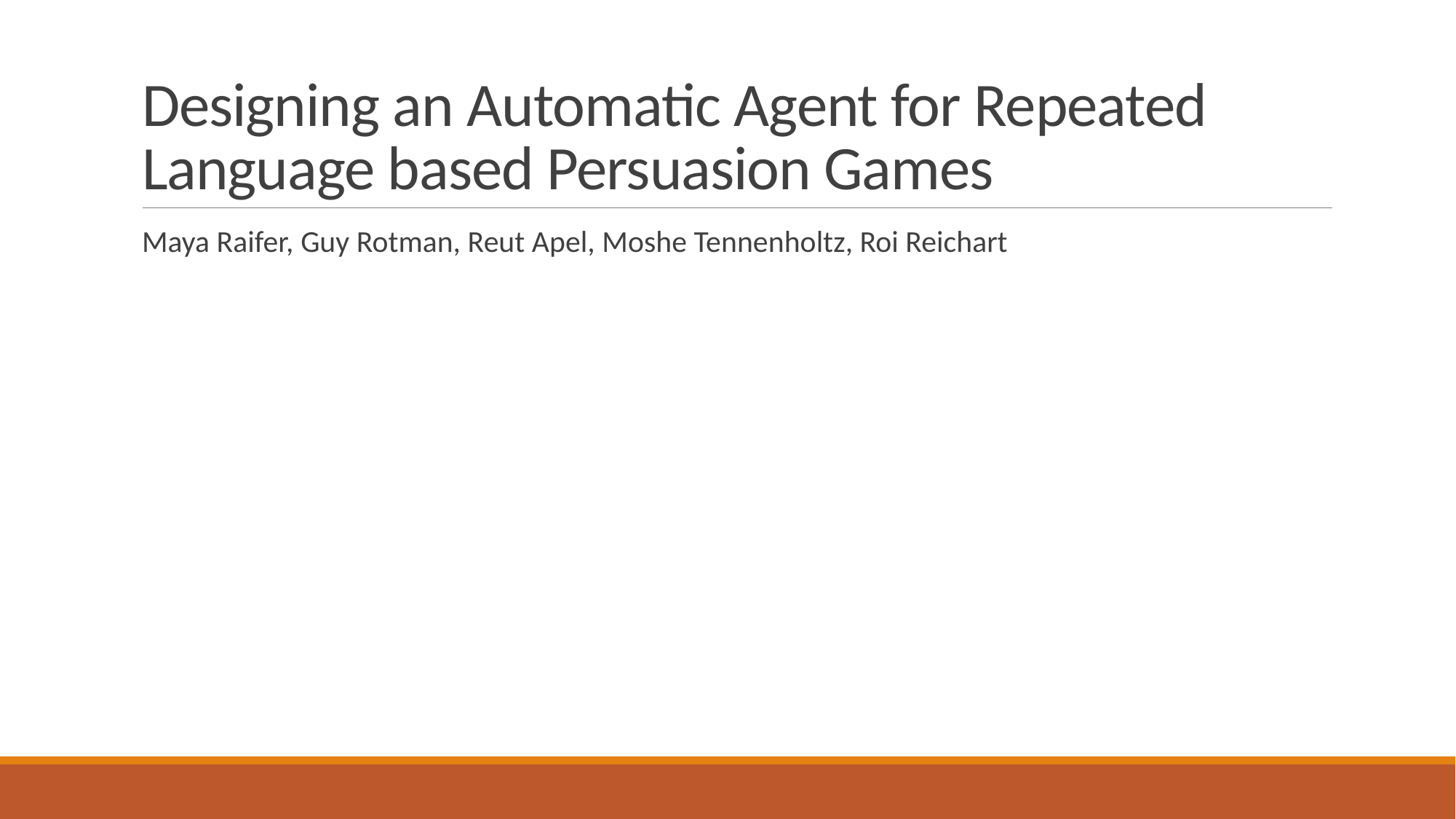

# Designing an Automatic Agent for Repeated Language based Persuasion Games
Maya Raifer, Guy Rotman, Reut Apel, Moshe Tennenholtz, Roi Reichart